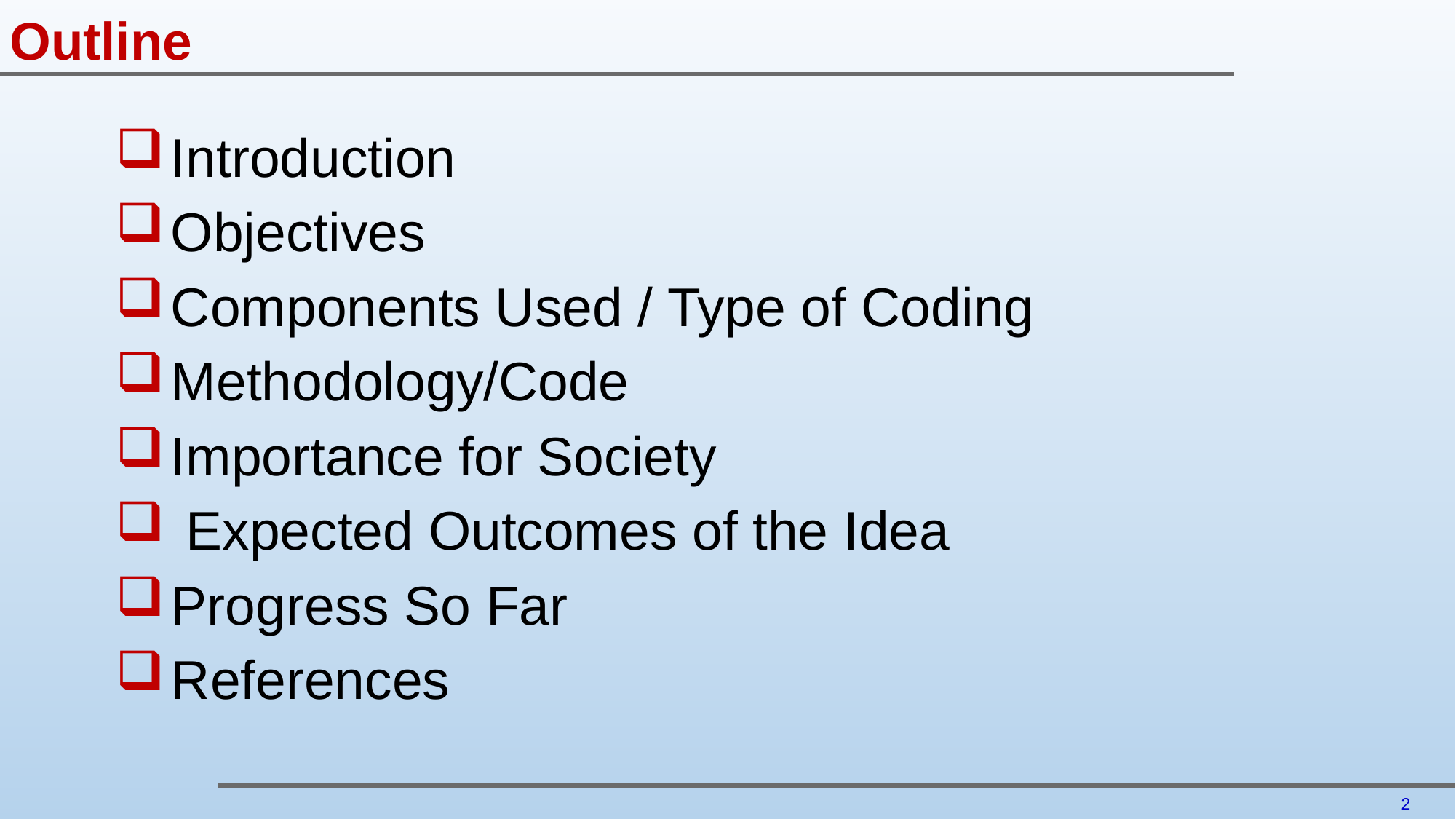

Outline
Introduction
Objectives
Components Used / Type of Coding
Methodology/Code
Importance for Society
 Expected Outcomes of the Idea
Progress So Far
References